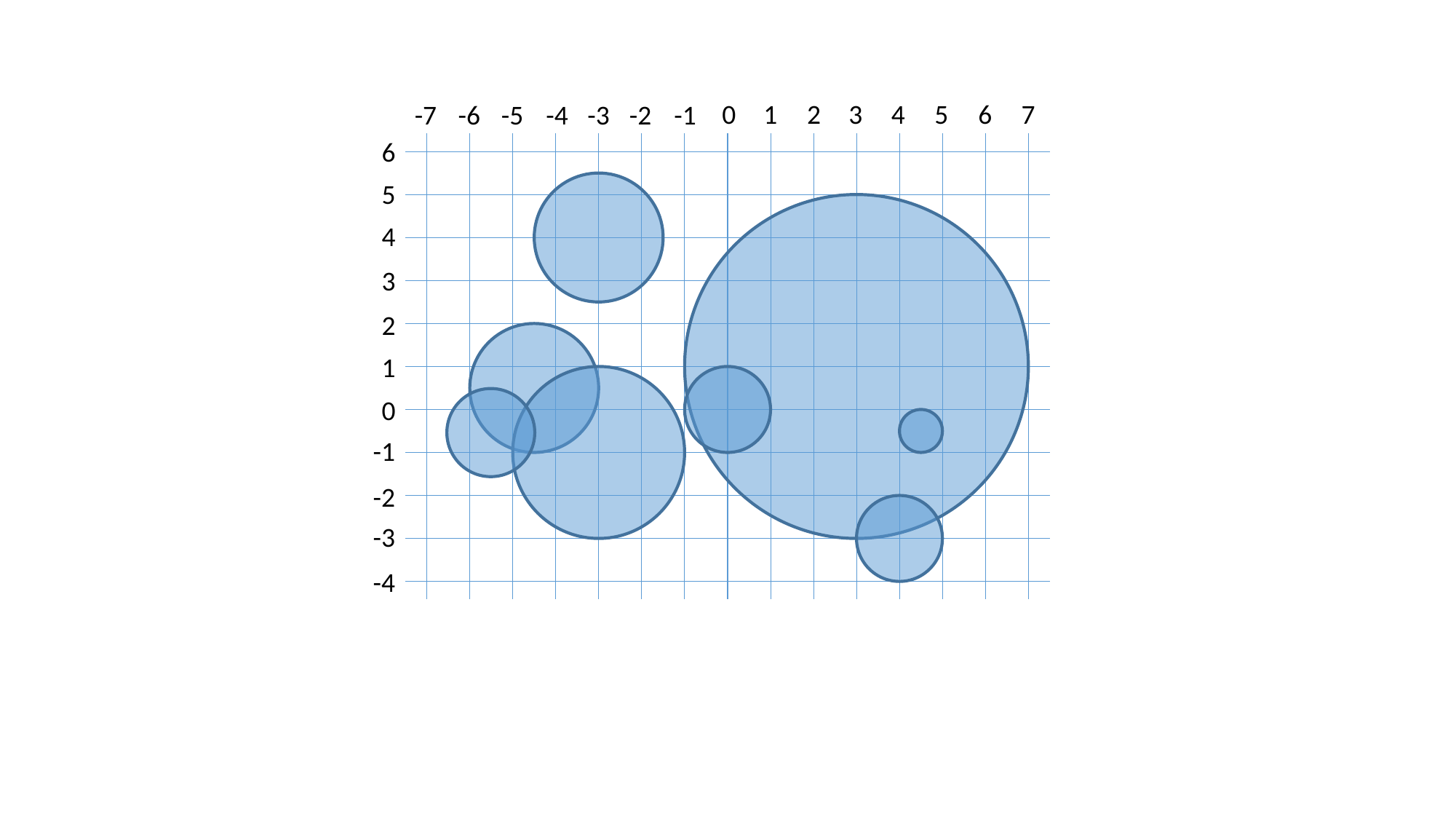

0
1
2
3
4
5
6
7
-7
-6
-5
-4
-3
-2
-1
6
5

4
3
2

1

0

-1
-2

-3
-4